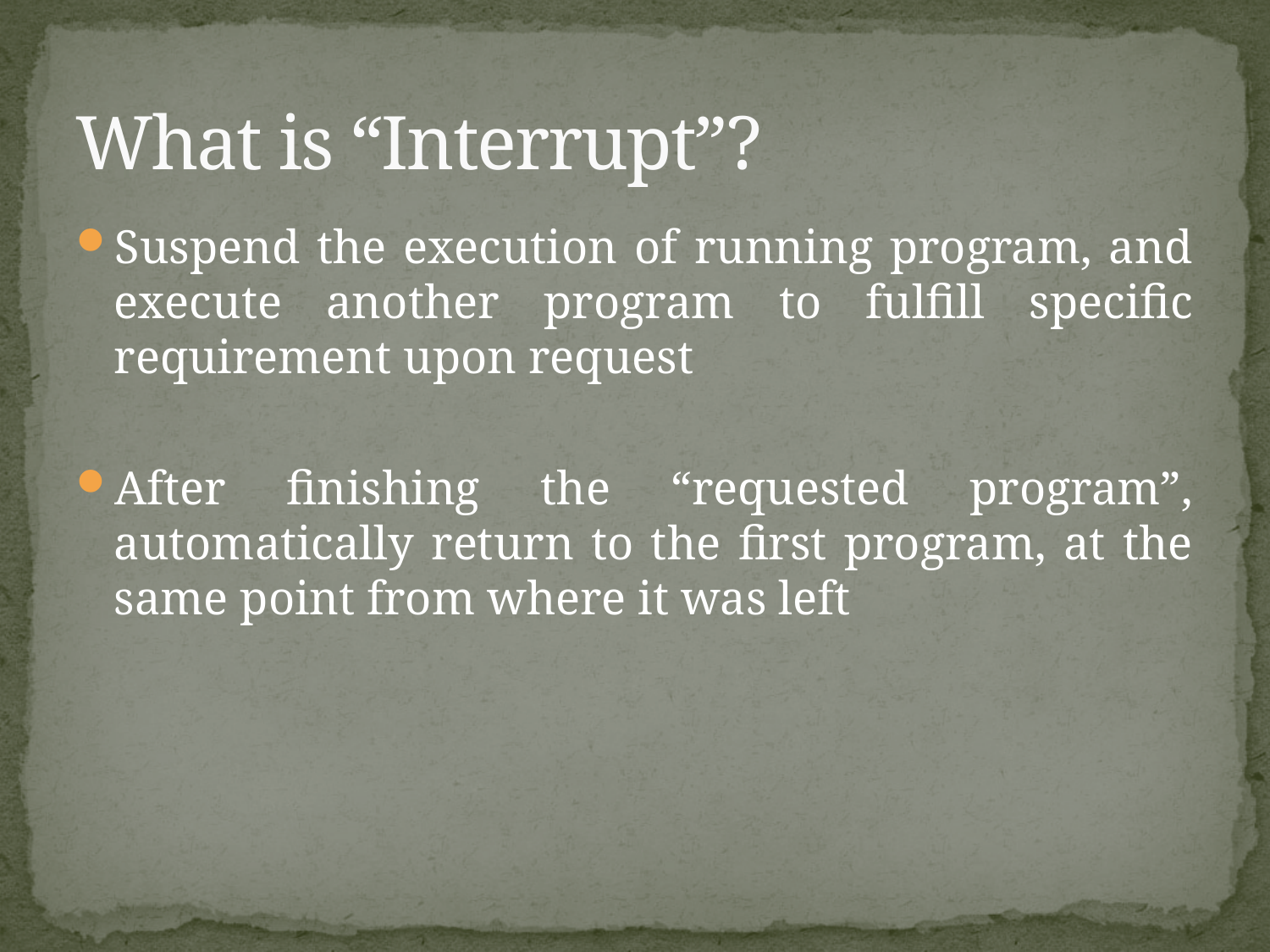

# What is “Interrupt”?
Suspend the execution of running program, and execute another program to fulfill specific requirement upon request

After finishing the “requested program”, automatically return to the first program, at the same point from where it was left